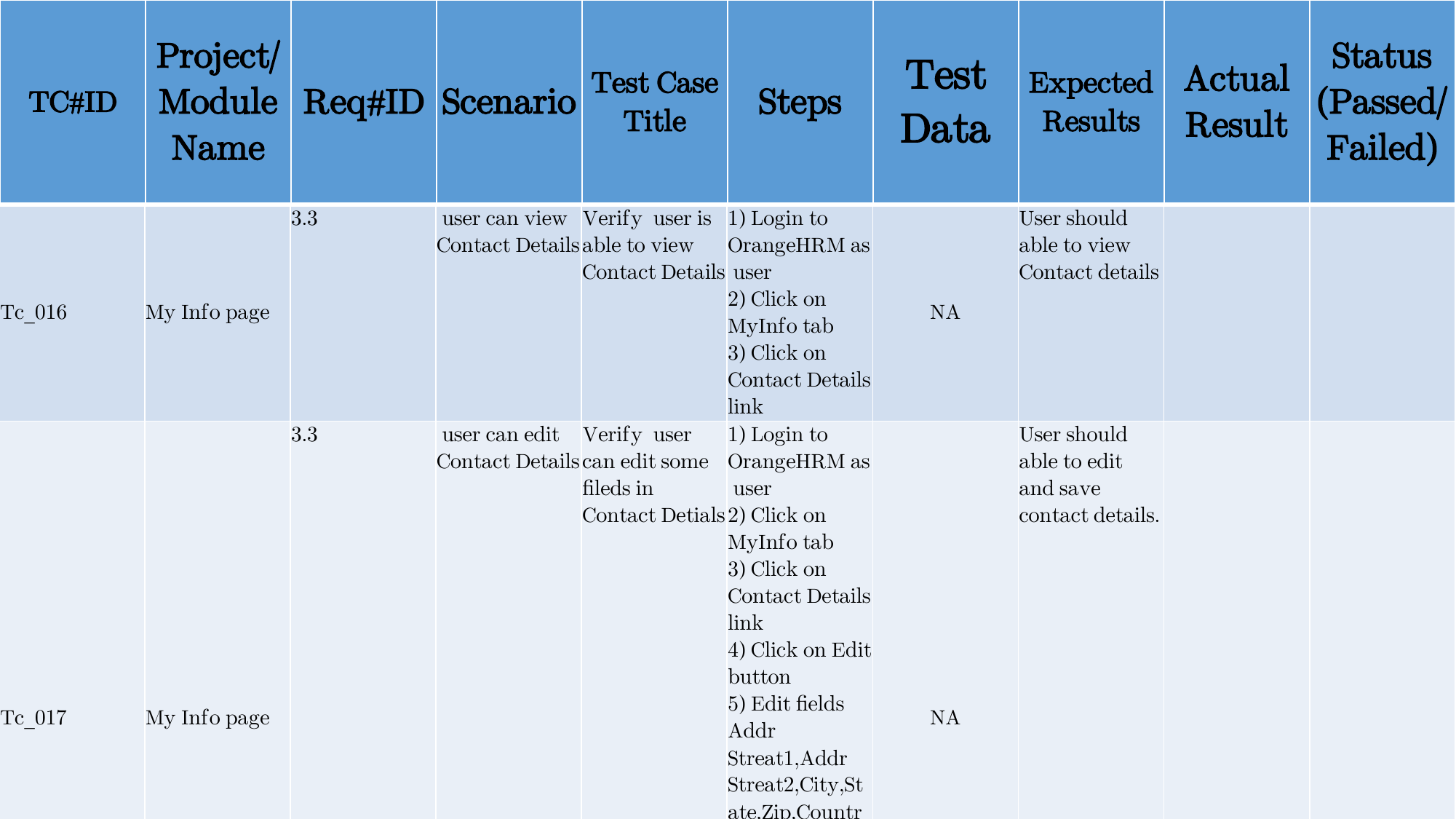

| TC#ID | Project/ModuleName | Req#ID | Scenario | Test Case Title | Steps | Test Data | Expected Results | Actual Result | Status (Passed/Failed) |
| --- | --- | --- | --- | --- | --- | --- | --- | --- | --- |
|  |  |  |  |  |  |  |  |  |  |
| --- | --- | --- | --- | --- | --- | --- | --- | --- | --- |
| Tc\_016 | My Info page | 3.3 | user can view Contact Details | Verify user is able to view Contact Details | 1) Login to OrangeHRM as user 2) Click on MyInfo tab 3) Click on Contact Details link | NA | User should able to view Contact details |  |  |
| Tc\_017 | My Info page | 3.3 | user can edit Contact Details | Verify user can edit some fileds in Contact Detials | 1) Login to OrangeHRM as user 2) Click on MyInfo tab 3) Click on Contact Details link 4) Click on Edit button 5) Edit fields Addr Streat1,Addr Streat2,City,State,Zip,Country,Telephone,Mobile, Work Telephone,Work Email and Other Email 6) Click on Save button | NA | User should able to edit and save contact details. |  |  |
| Tc\_018 | My Info page | 3.3 | user can add Emergency Contact | Verify user able to add Emergency contact | 1) Login to OrangeHRM as user 2) Click on MyInfo tab 3) Click on Emergency Contacts link 4) Click on Add button 5) Provide Emergency contact details Name (Mandatory field) Relationship (Mandatory field) Home Telephone Mobile Work Telephone 6) Click on Save button | NA | Succfully saved Details should be appeared under Emergency Contacts table. |  |  |
#